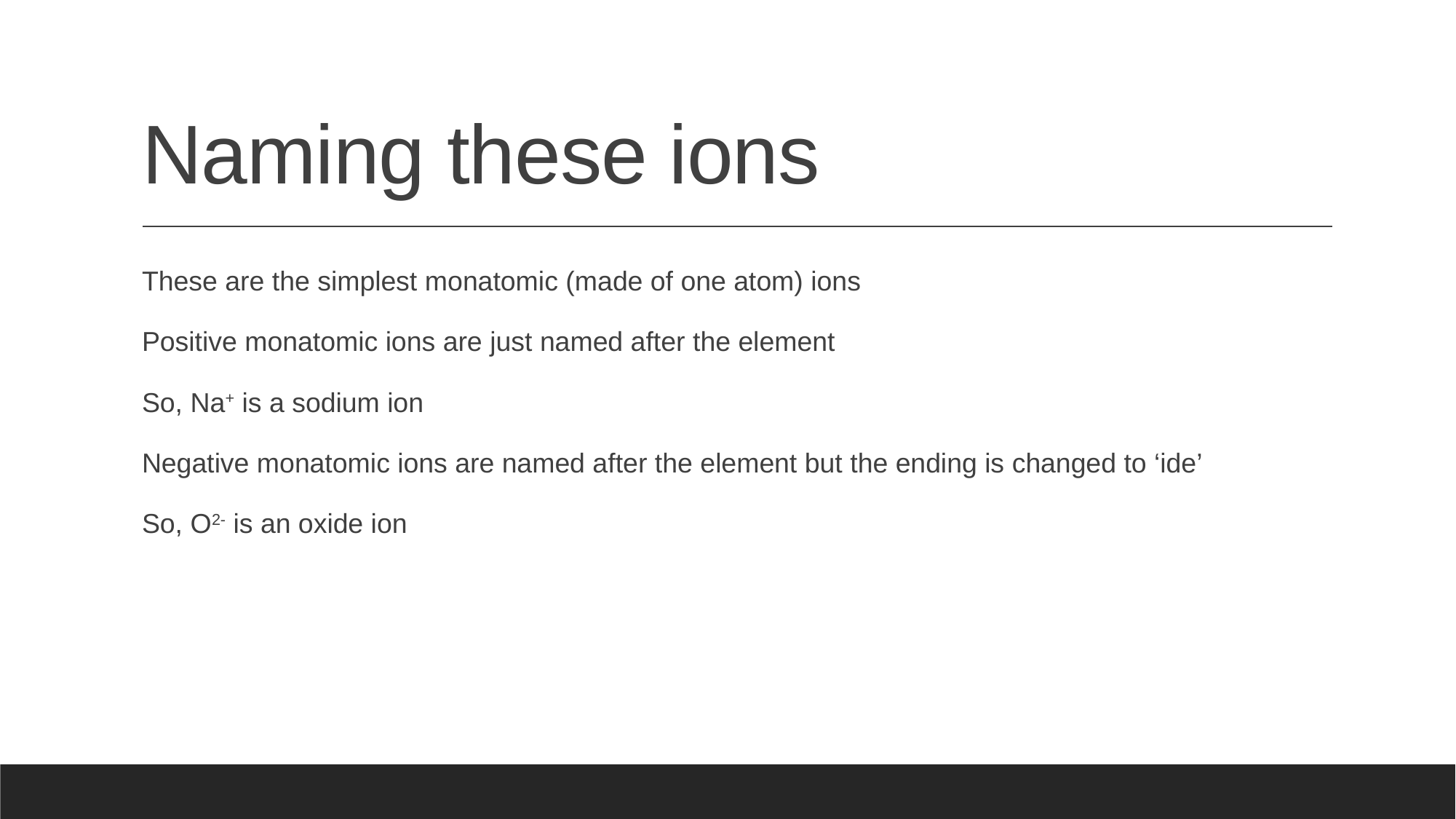

# Naming these ions
These are the simplest monatomic (made of one atom) ions
Positive monatomic ions are just named after the element
So, Na+ is a sodium ion
Negative monatomic ions are named after the element but the ending is changed to ‘ide’
So, O2- is an oxide ion